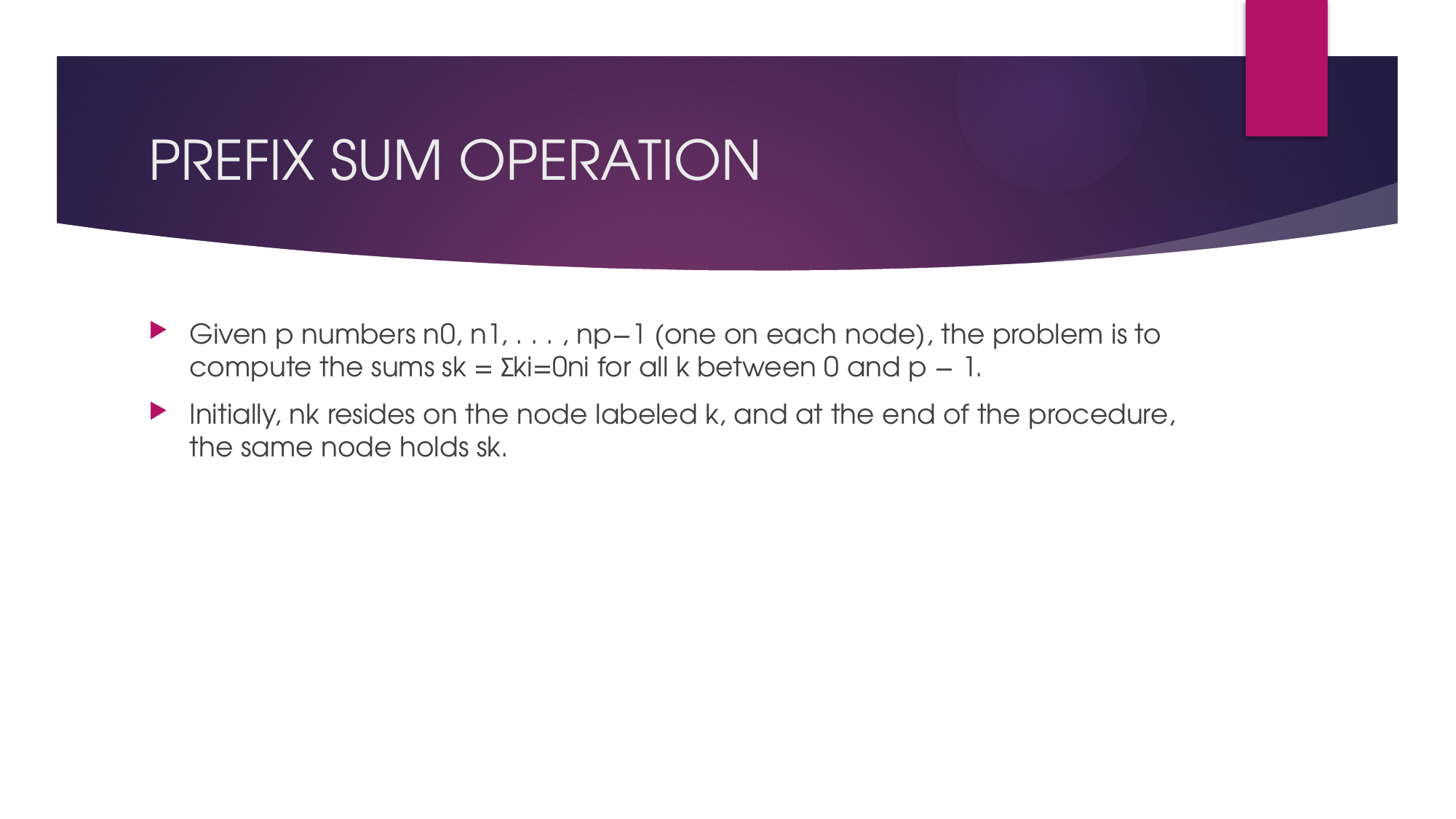

# PREFIX SUM OPERATION
Given p numbers n0, n1, . . . , np−1 (one on each node), the problem is to compute the sums sk = Σki=0ni for all k between 0 and p − 1.
Initially, nk resides on the node labeled k, and at the end of the procedure, the same node holds sk.